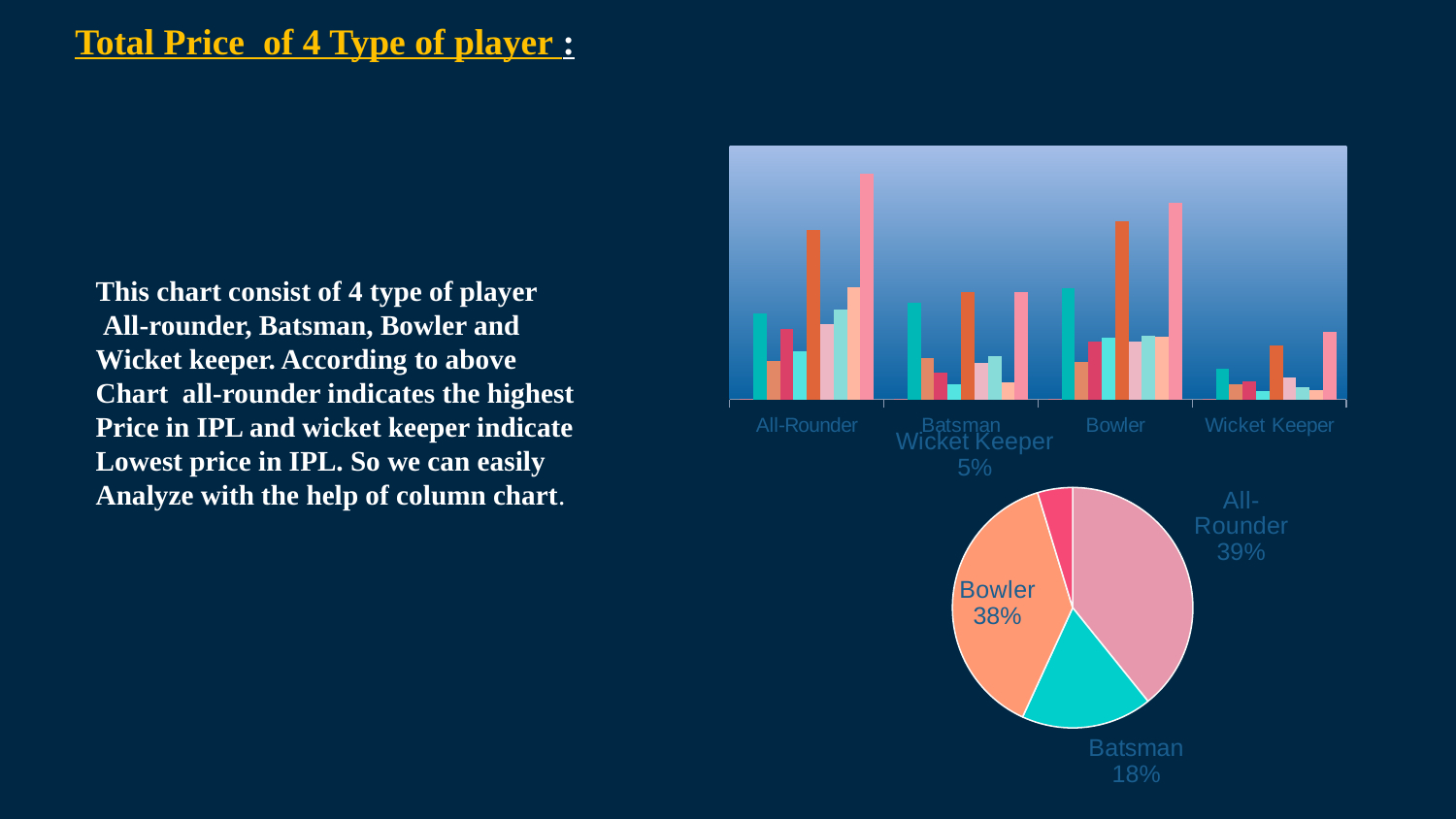

# Total Price  of 4 Type of player :

This chart consist of 4 type of player
 All-rounder, Batsman, Bowler and
Wicket keeper. According to above
Chart  all-rounder indicates the highest
Price in IPL and wicket keeper indicate
Lowest price in IPL. So we can easily
Analyze with the help of column chart.

### Chart

| Category | 2013 | 2014 | 2015 | 2016 | 2017 | 2018 | 2019 | 2020 | 2021 | 2022 |
|---|---|---|---|---|---|---|---|---|---|---|
| All-Rounder | 6495000.0 | 1018000000.0 | 450000000.0 | 836500000.0 | 573000000.0 | 2005000000.0 | 888000000.0 | 1056500000.0 | 1323500000.0 | 2668500000.0 |
| Batsman | 2920000.0 | 1144500000.0 | 483500000.0 | 322000000.0 | 175000000.0 | 1270500000.0 | 425500000.0 | 508000000.0 | 197000000.0 | 1274500000.0 |
| Bowler | 6370000.0 | 1320000000.0 | 443500000.0 | 687000000.0 | 723500000.0 | 2103500000.0 | 682500000.0 | 752500000.0 | 739000000.0 | 2328000000.0 |
| Wicket Keeper | 780000.0 | 357500000.0 | 177000000.0 | 210500000.0 | 94000000.0 | 635000000.0 | 255500000.0 | 145000000.0 | 112000000.0 | 796500000.0 |

### Chart

| Category | 2013 | 2014 | 2015 | 2016 | 2017 | 2018 | 2019 | 2020 | 2021 | 2022 |
|---|---|---|---|---|---|---|---|---|---|---|
| All-Rounder | 6495000.0 | 1018000000.0 | 450000000.0 | 836500000.0 | 573000000.0 | 2005000000.0 | 888000000.0 | 1056500000.0 | 1323500000.0 | 2668500000.0 |
| Batsman | 2920000.0 | 1144500000.0 | 483500000.0 | 322000000.0 | 175000000.0 | 1270500000.0 | 425500000.0 | 508000000.0 | 197000000.0 | 1274500000.0 |
| Bowler | 6370000.0 | 1320000000.0 | 443500000.0 | 687000000.0 | 723500000.0 | 2103500000.0 | 682500000.0 | 752500000.0 | 739000000.0 | 2328000000.0 |
| Wicket Keeper | 780000.0 | 357500000.0 | 177000000.0 | 210500000.0 | 94000000.0 | 635000000.0 | 255500000.0 | 145000000.0 | 112000000.0 | 796500000.0 |